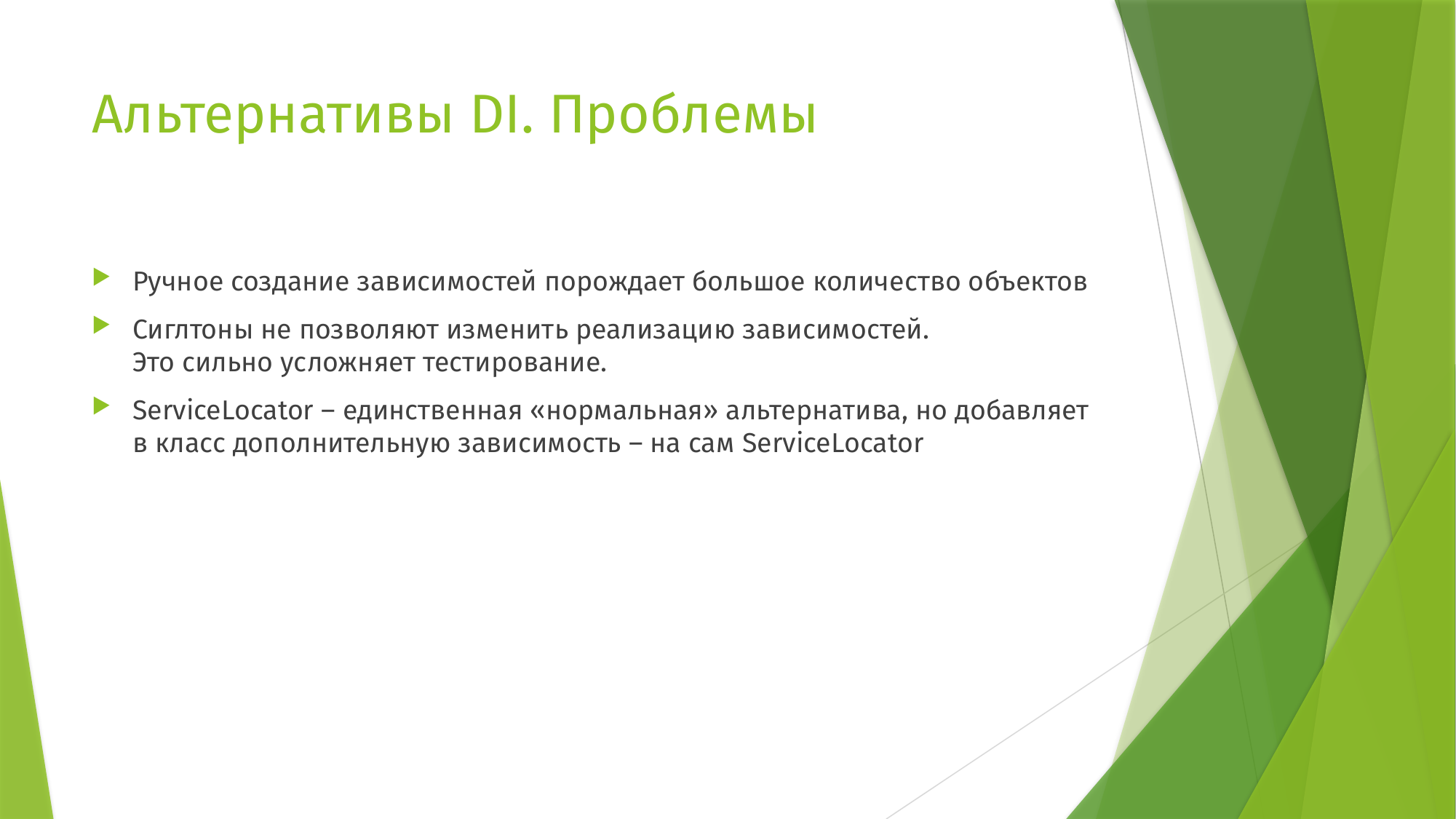

# Альтернативы DI. Проблемы
Ручное создание зависимостей порождает большое количество объектов
Сиглтоны не позволяют изменить реализацию зависимостей.
Это сильно усложняет тестирование.
ServiceLocator – единственная «нормальная» альтернатива, но добавляет в класс дополнительную зависимость – на сам ServiceLocator